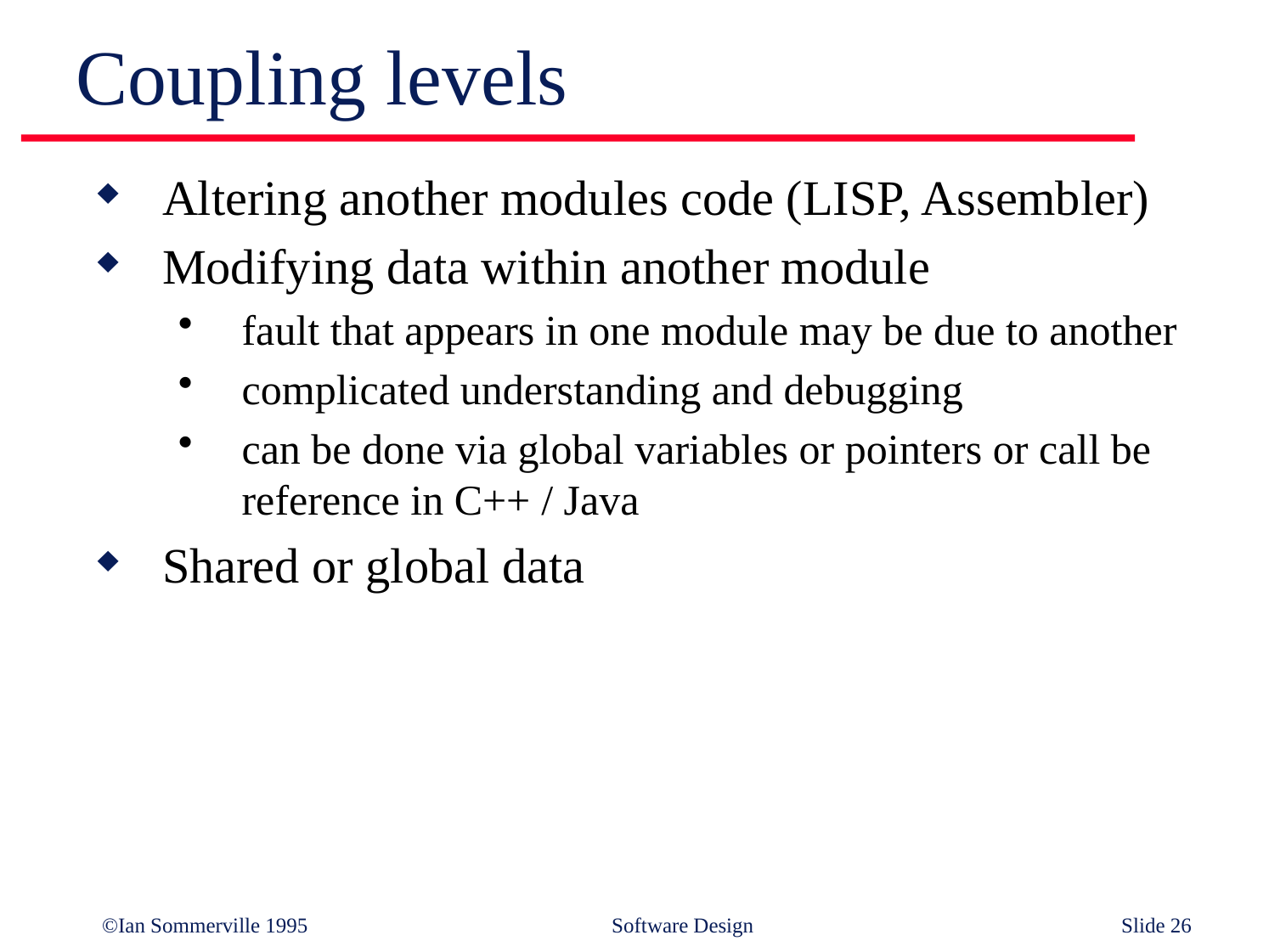

# Coupling levels
Altering another modules code (LISP, Assembler)
Modifying data within another module
fault that appears in one module may be due to another
complicated understanding and debugging
can be done via global variables or pointers or call be reference in C++ / Java
Shared or global data